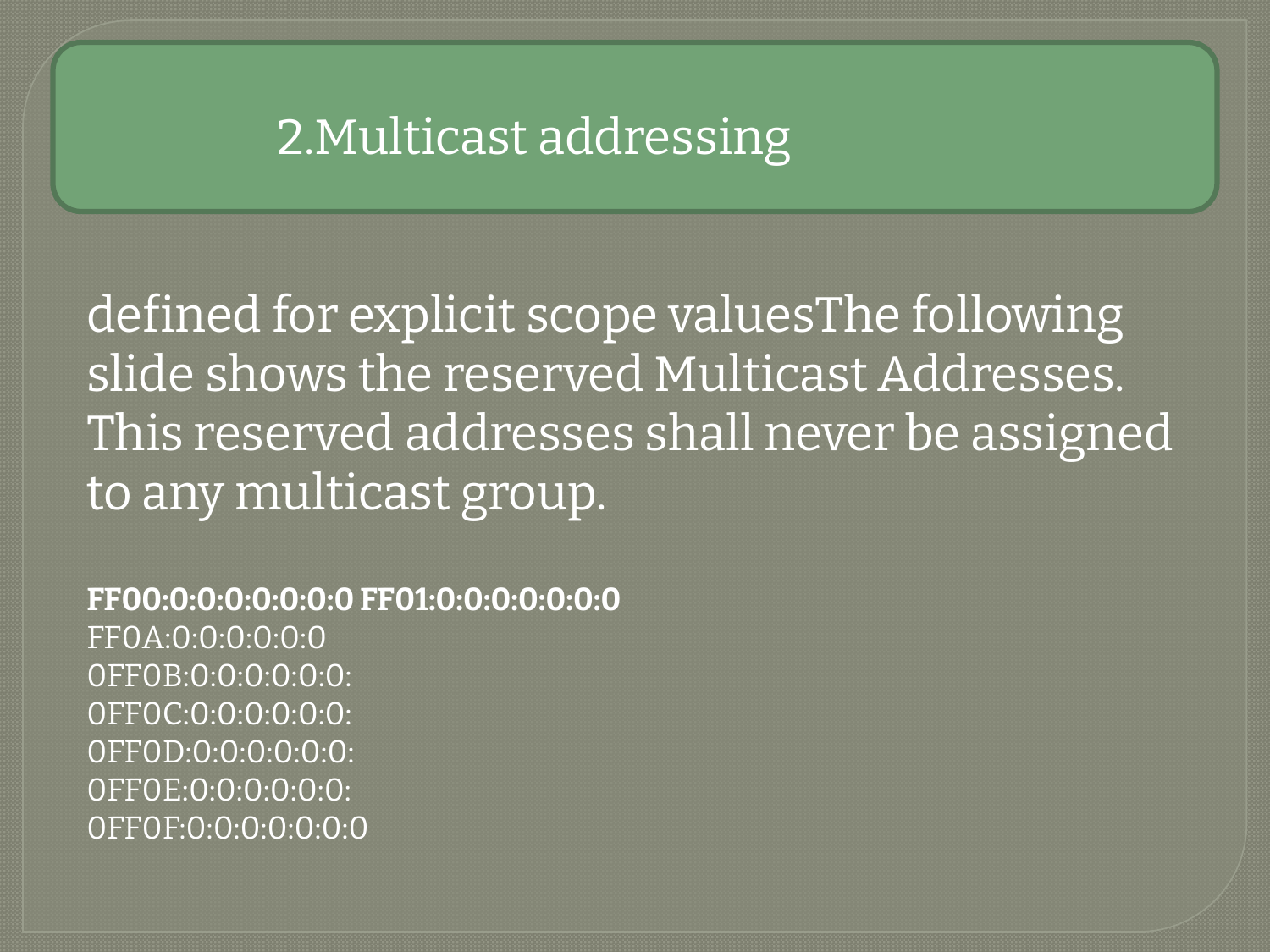

2.Multicast addressing

defined for explicit scope valuesThe following slide shows the reserved Multicast Addresses. This reserved addresses shall never be assigned to any multicast group.

FF00:0:0:0:0:0:0:0 FF01:0:0:0:0:0:0:0
FF0A:0:0:0:0:0:0
0FF0B:0:0:0:0:0:0:
0FF0C:0:0:0:0:0:0:
0FF0D:0:0:0:0:0:0:
0FF0E:0:0:0:0:0:0:
0FF0F:0:0:0:0:0:0:0